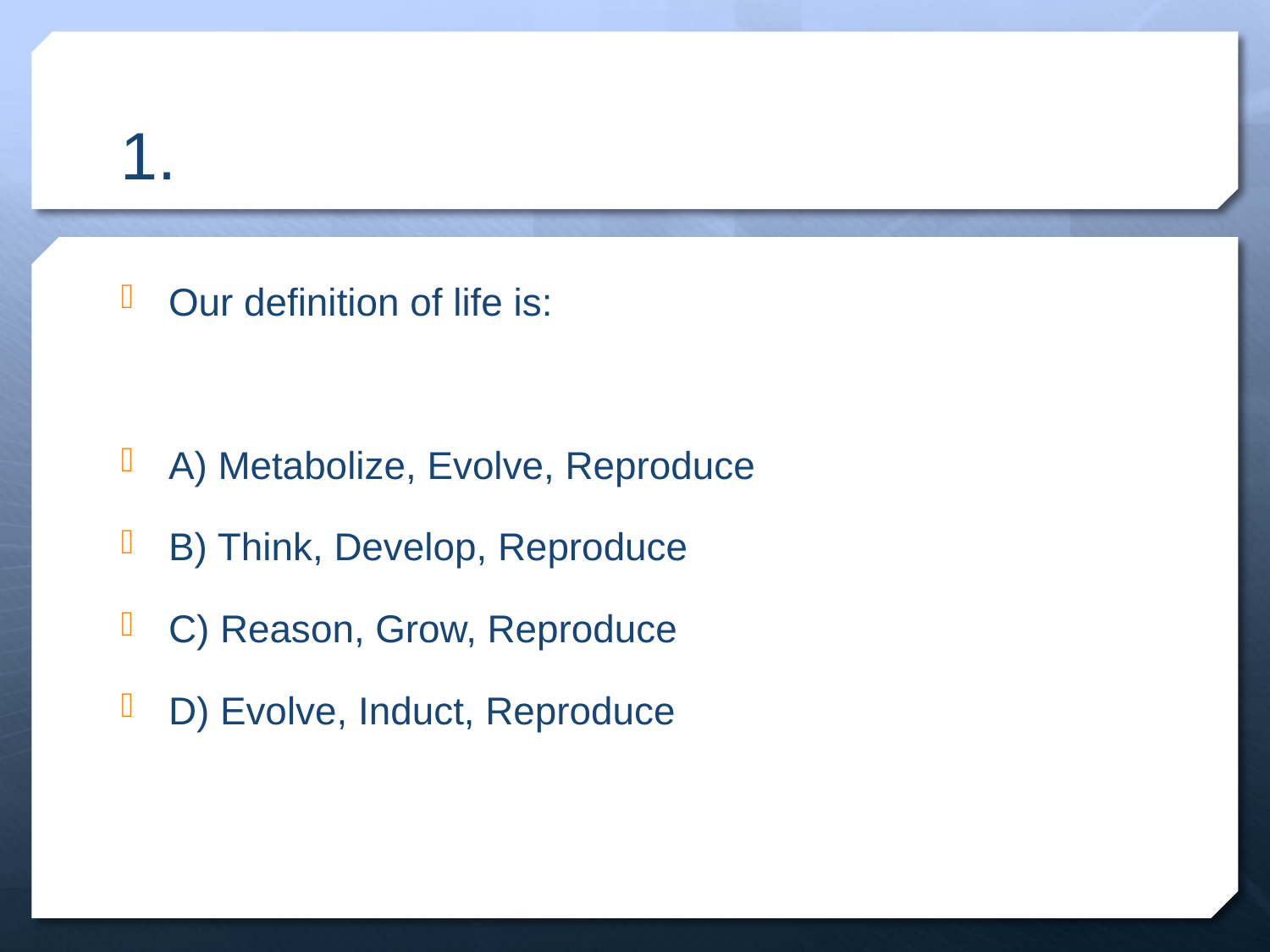

# 1.
Our definition of life is:

A) Metabolize, Evolve, Reproduce
B) Think, Develop, Reproduce
C) Reason, Grow, Reproduce
D) Evolve, Induct, Reproduce